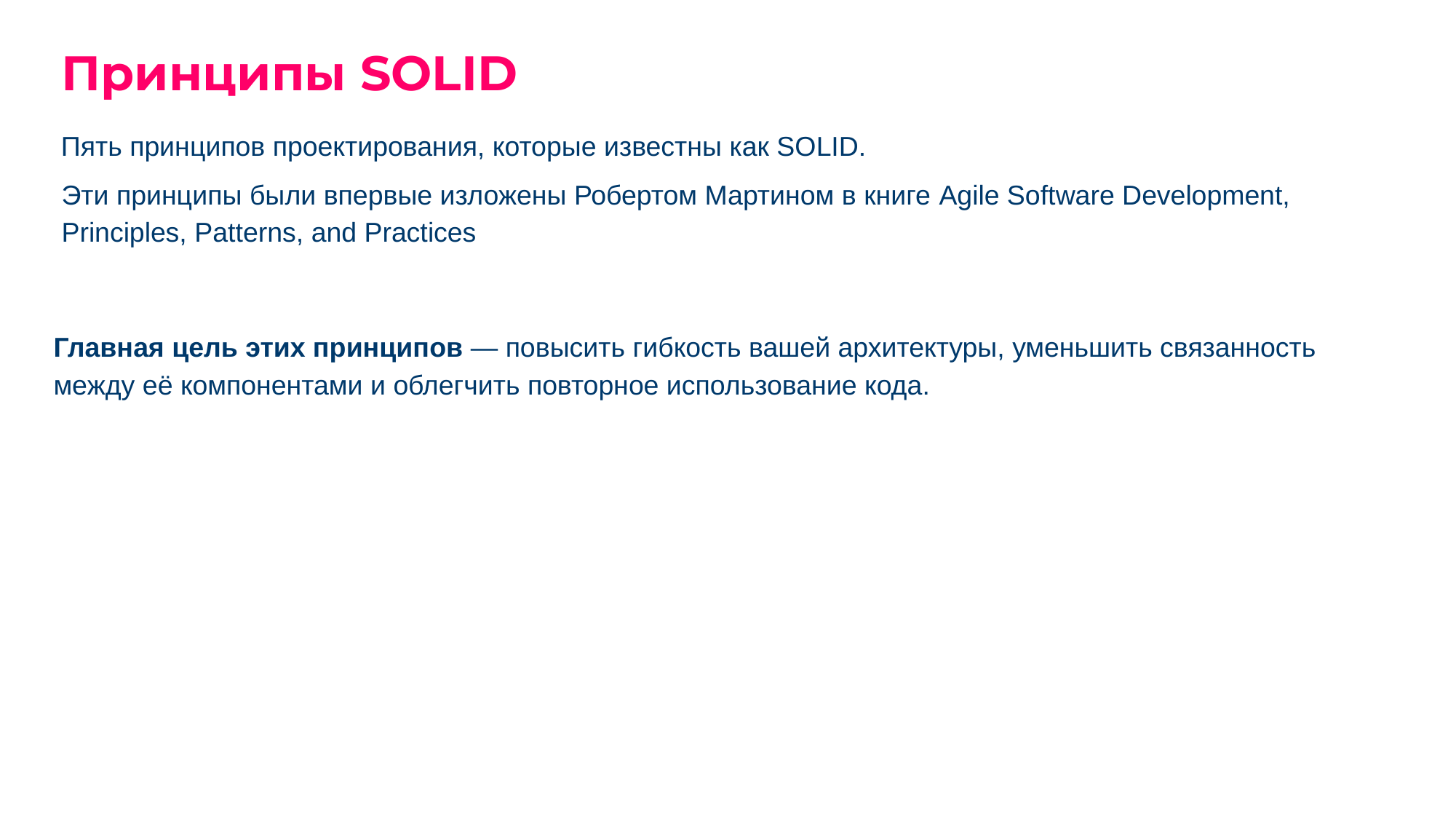

Принципы SOLID
 Пять принципов проектирования, которые известны как SOLID.
Эти принципы были впервые изложены Робертом Мартином в книге Agile Software Development, Principles, Patterns, and Practices
Главная цель этих принципов — повысить гибкость вашей архитектуры, уменьшить связанность между её компонентами и облегчить повторное использование кода.